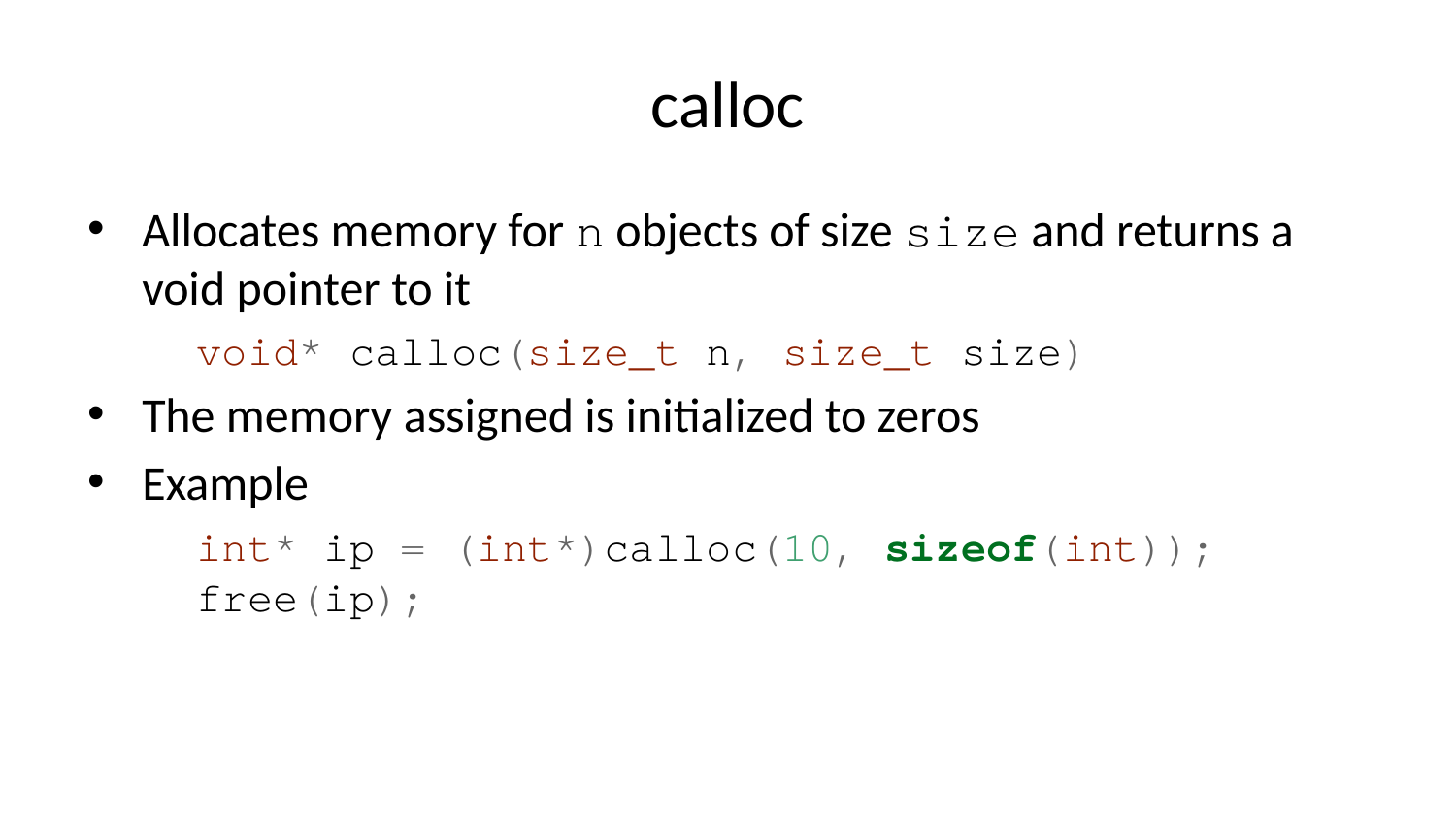

# calloc
Allocates memory for n objects of size size and returns a void pointer to it
void* calloc(size_t n, size_t size)
The memory assigned is initialized to zeros
Example
int* ip = (int*)calloc(10, sizeof(int));
free(ip);